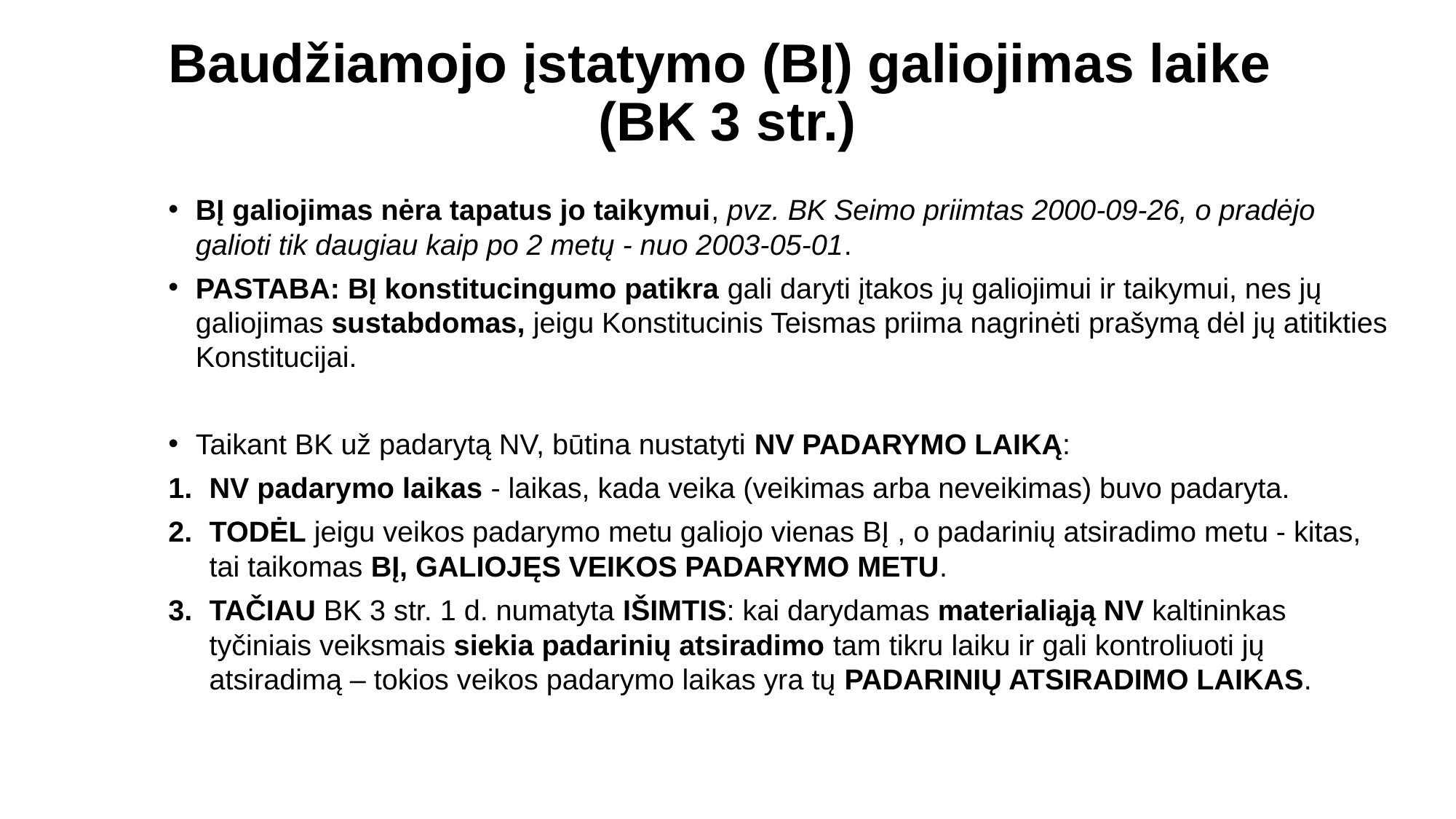

# Baudžiamojo įstatymo (BĮ) galiojimas laike (BK 3 str.)
BĮ galiojimas nėra tapatus jo taikymui, pvz. BK Seimo priimtas 2000-09-26, o pradėjo galioti tik dau­giau kaip po 2 metų - nuo 2003-05-01.
PASTABA: BĮ konstitucingumo patikra gali daryti įtakos jų galiojimui ir taikymui, nes jų galiojimas sustabdomas, jeigu Konstitucinis Teismas priima nagrinėti prašymą dėl jų atitikties Konstitucijai.

Taikant BK už padarytą NV, būtina nustatyti NV PADARYMO LAIKĄ:
NV pa­darymo laikas - laikas, kada veika (veikimas arba neveikimas) buvo padaryta.
TODĖL jeigu veikos padarymo metu galiojo vienas BĮ , o padarinių atsiradimo metu - kitas, tai taikomas BĮ, GALIOJĘS VEIKOS PADARYMO METU.
TAČIAU BK 3 str. 1 d. numatyta IŠIMTIS: kai darydamas materialiąją NV kaltininkas tyčiniais veiksmais siekia padarinių atsiradimo tam tikru laiku ir gali kontroliuoti jų atsiradimą – tokios veikos padarymo laikas yra tų PADARINIŲ ATSIRADIMO LAIKAS.